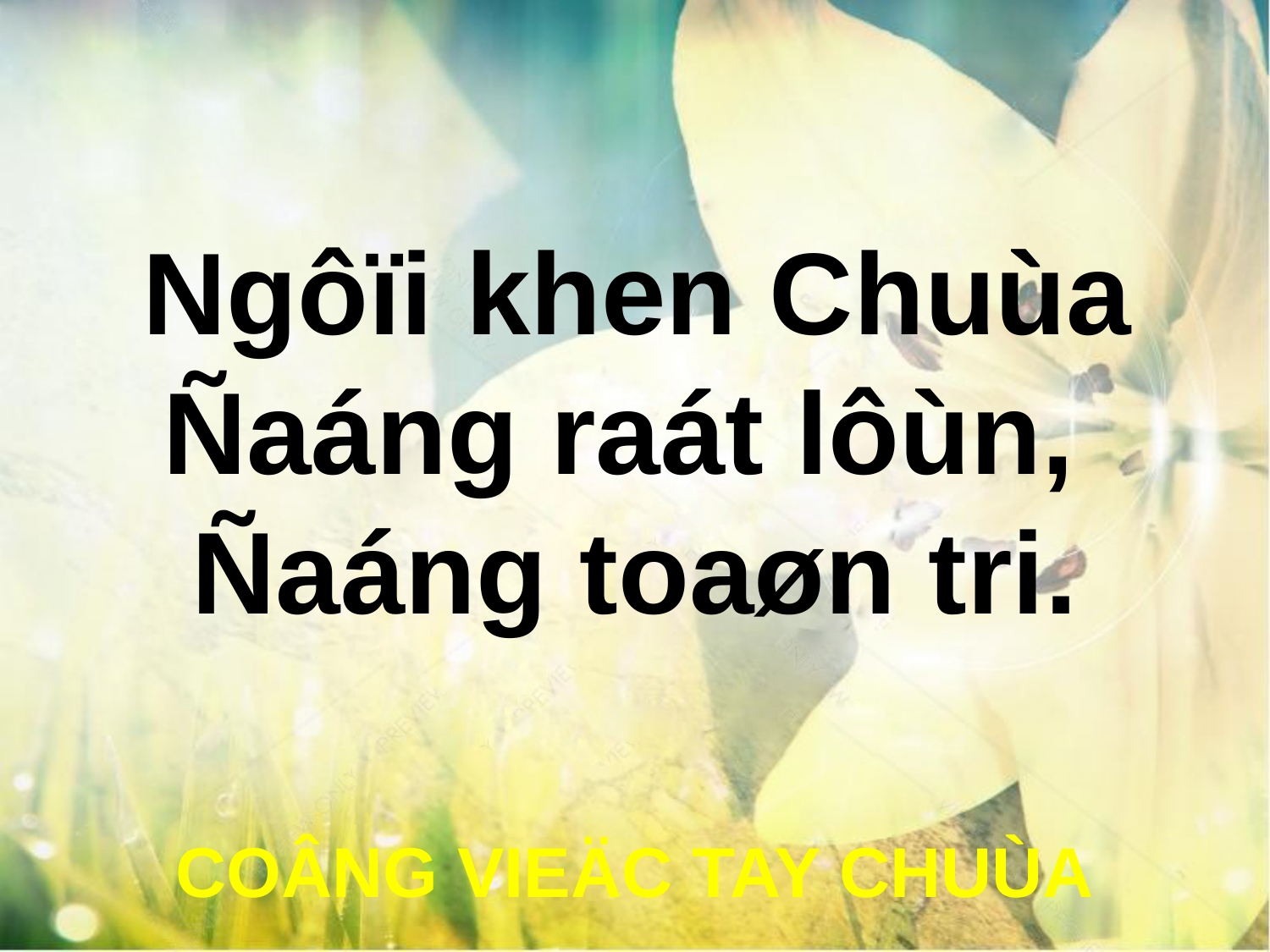

Ngôïi khen Chuùa
Ñaáng raát lôùn,
Ñaáng toaøn tri.
COÂNG VIEÄC TAY CHUÙA